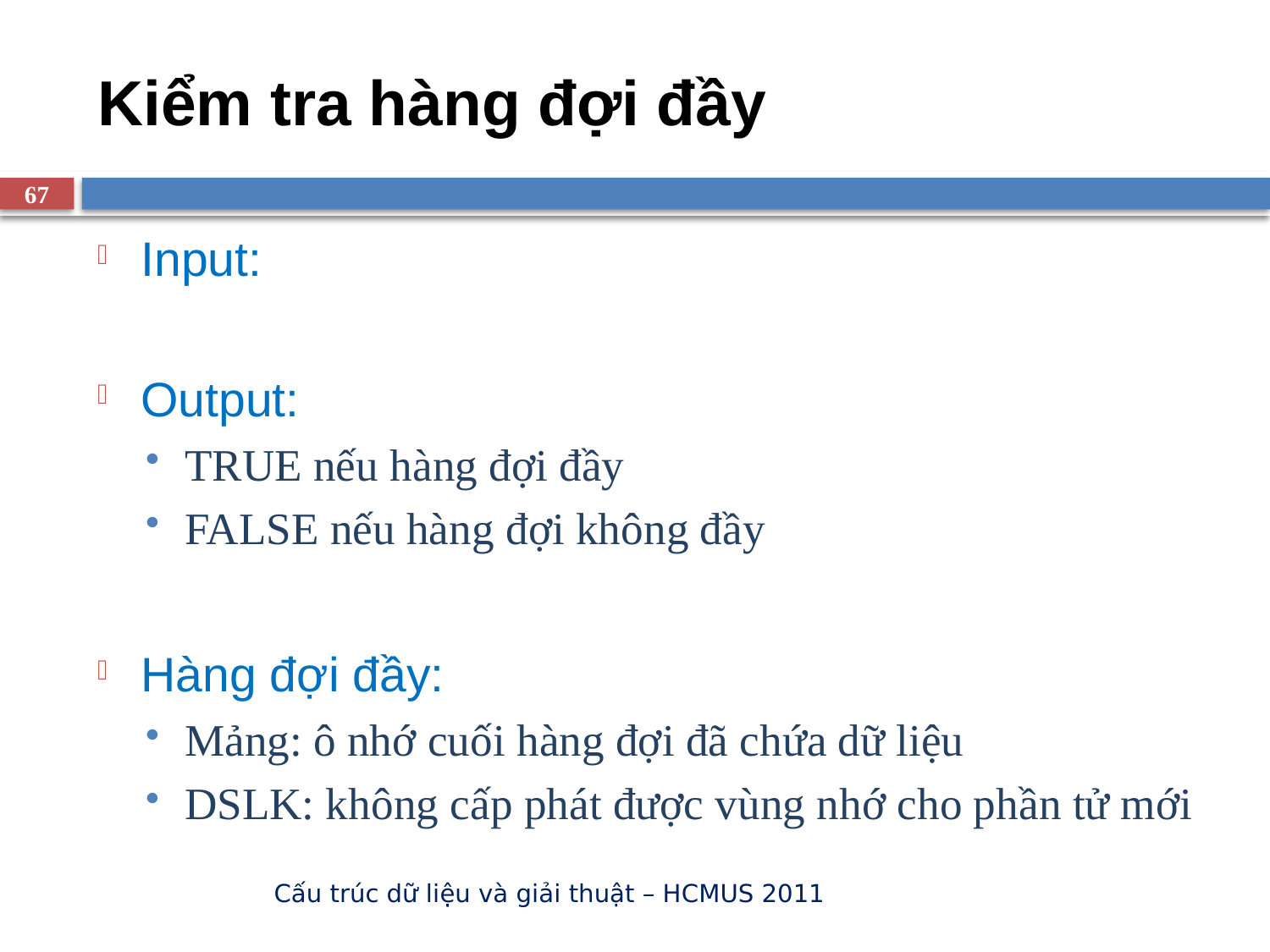

# Kiểm tra hàng đợi đầy
67
Input:

Output:
TRUE nếu hàng đợi đầy
FALSE nếu hàng đợi không đầy

Hàng đợi đầy:
Mảng: ô nhớ cuối hàng đợi đã chứa dữ liệu
DSLK: không cấp phát được vùng nhớ cho phần tử mới
Cấu trúc dữ liệu và giải thuật – HCMUS 2011